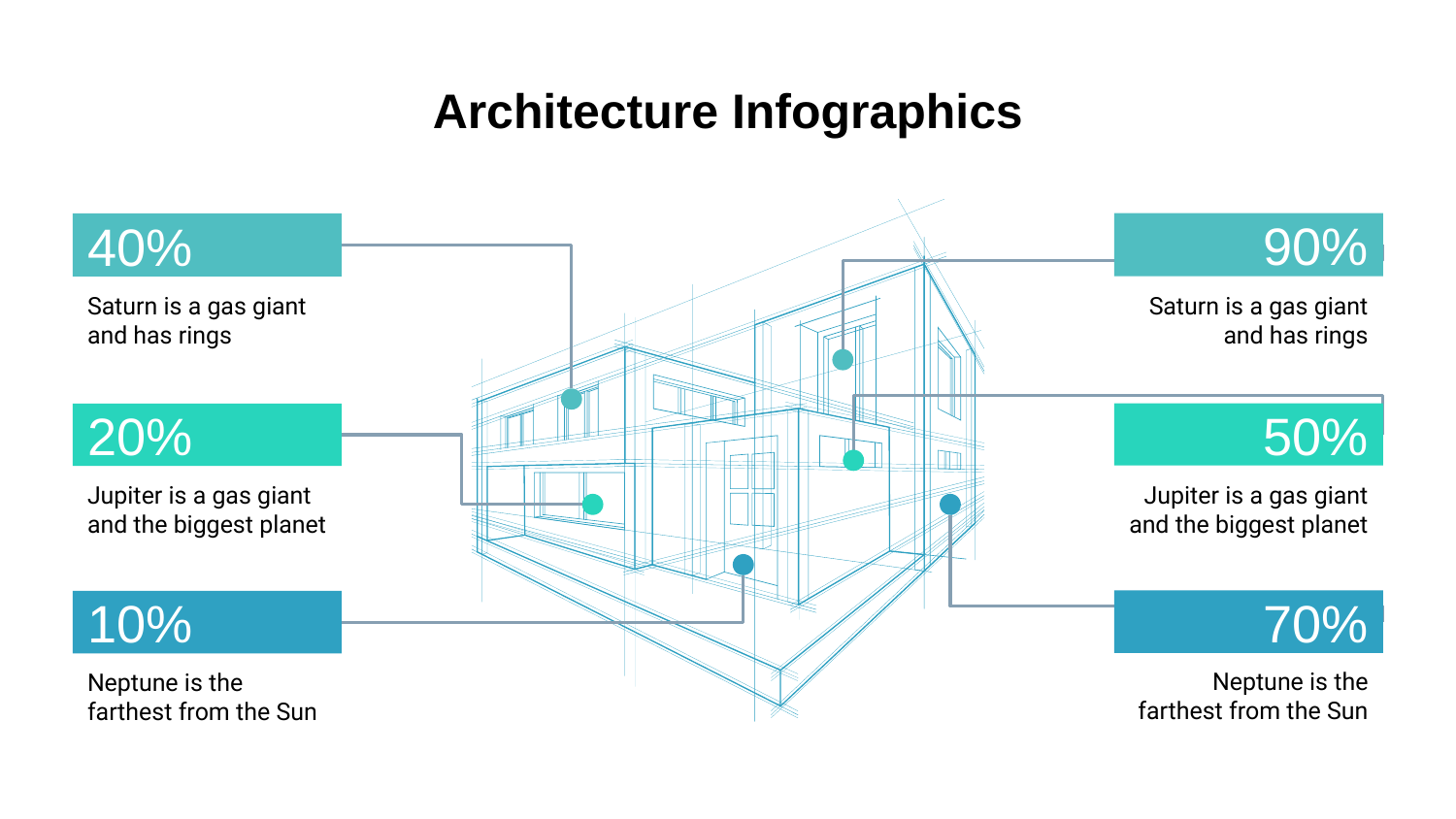

# Architecture Infographics

90%
40%
Saturn is a gas giant and has rings
Saturn is a gas giant and has rings

50%
20%

Jupiter is a gas giant and the biggest planet
Jupiter is a gas giant and the biggest planet

70%
10%
Neptune is the farthest from the Sun
Neptune is the farthest from the Sun